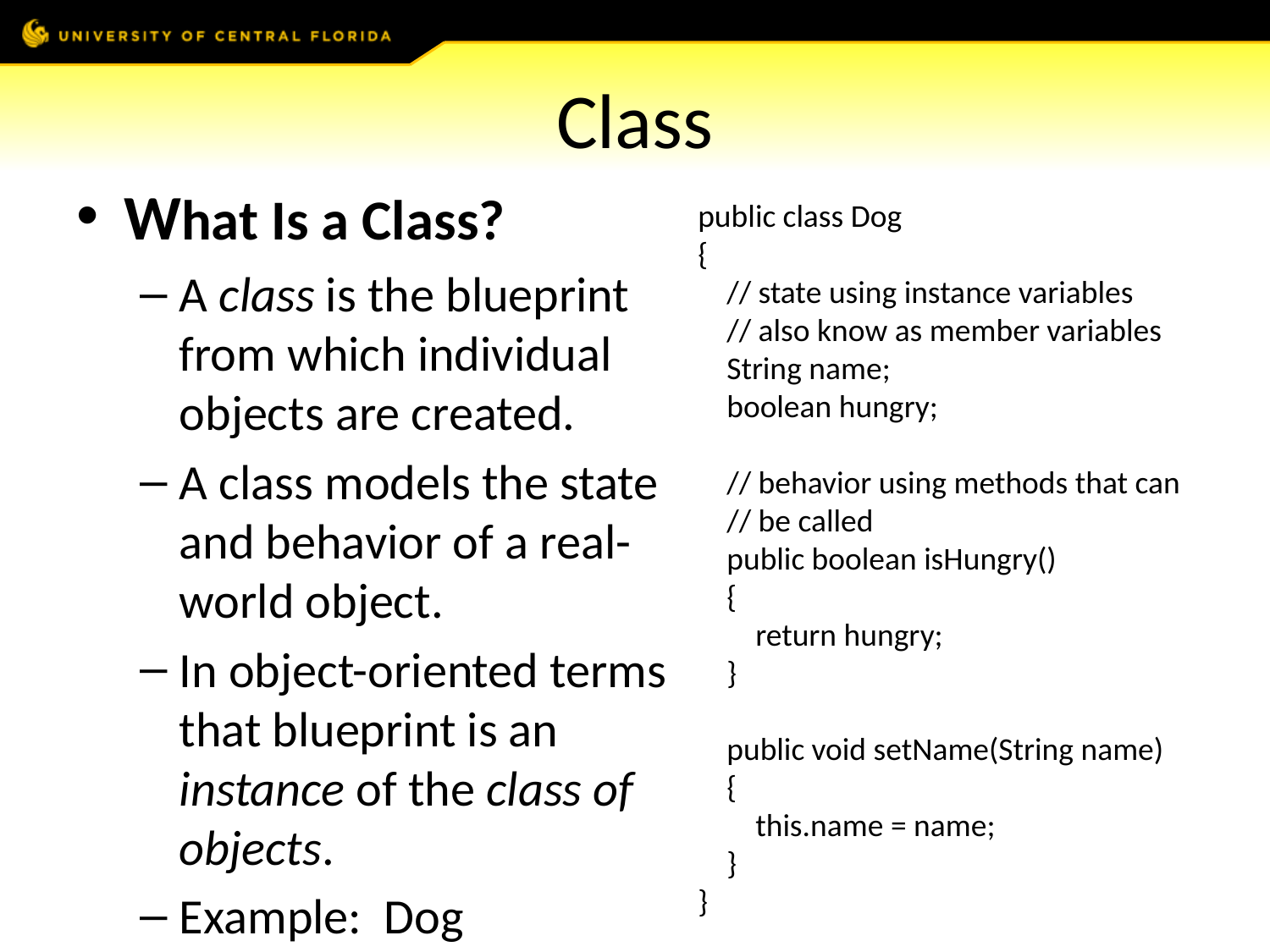

# Class
What Is a Class?
A class is the blueprint from which individual objects are created.
A class models the state and behavior of a real-world object.
In object-oriented terms that blueprint is an instance of the class of objects.
Example:  Dog
public class Dog
{
    // state using instance variables
    // also know as member variables
    String name;
    boolean hungry;

    // behavior using methods that can
    // be called
    public boolean isHungry()
    {
        return hungry;
    }

    public void setName(String name)
    {
        this.name = name;
    }
}